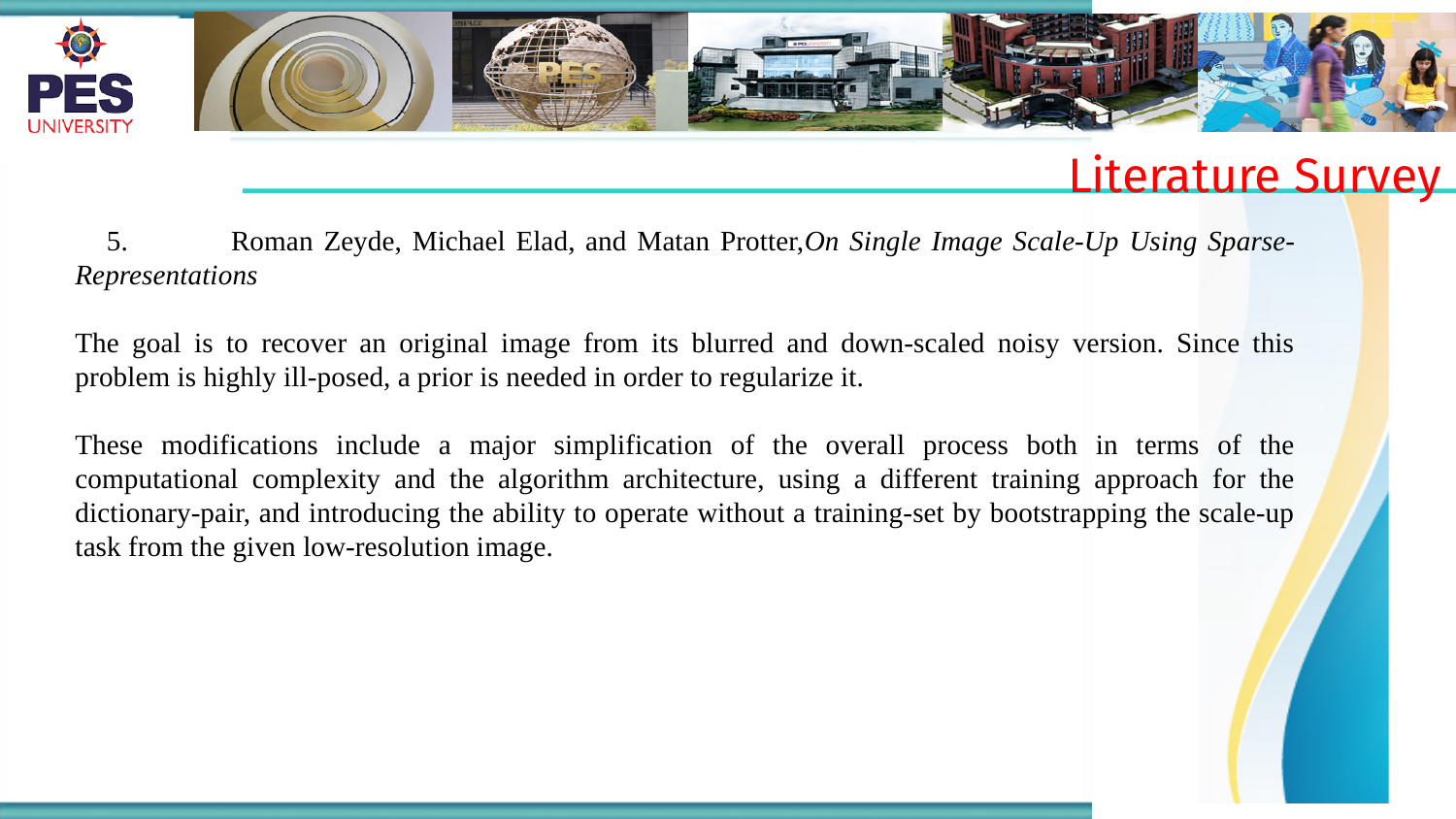

Literature Survey

   5.	Roman Zeyde, Michael Elad, and Matan Protter,On Single Image Scale-Up Using Sparse-Representations

The goal is to recover an original image from its blurred and down-scaled noisy version. Since this problem is highly ill-posed, a prior is needed in order to regularize it.

These modifications include a major simplification of the overall process both in terms of the computational complexity and the algorithm architecture, using a different training approach for the dictionary-pair, and introducing the ability to operate without a training-set by bootstrapping the scale-up task from the given low-resolution image.